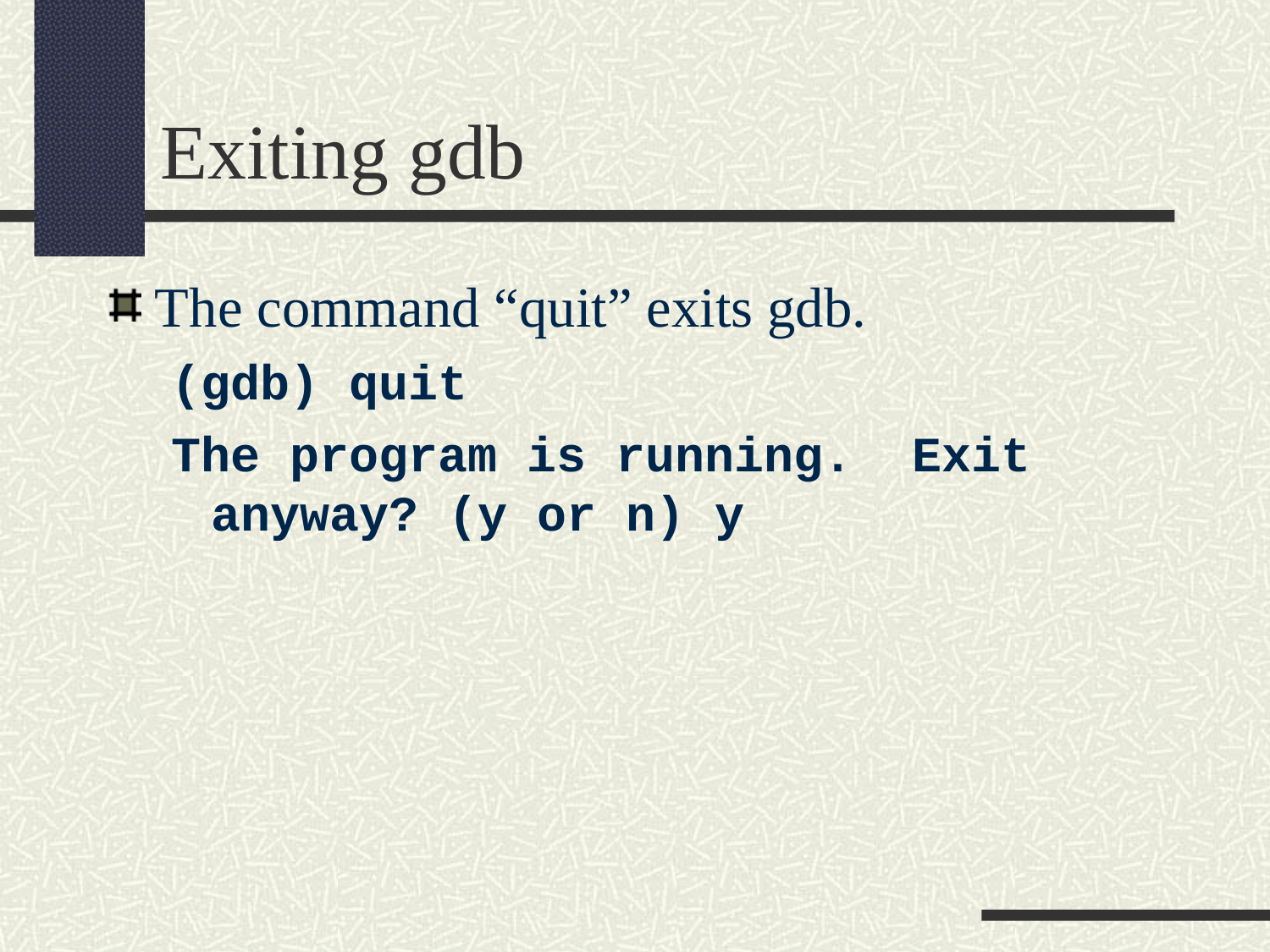

Exiting gdb
The command “quit” exits gdb.
(gdb) quit
The program is running.  Exit anyway? (y or n) y